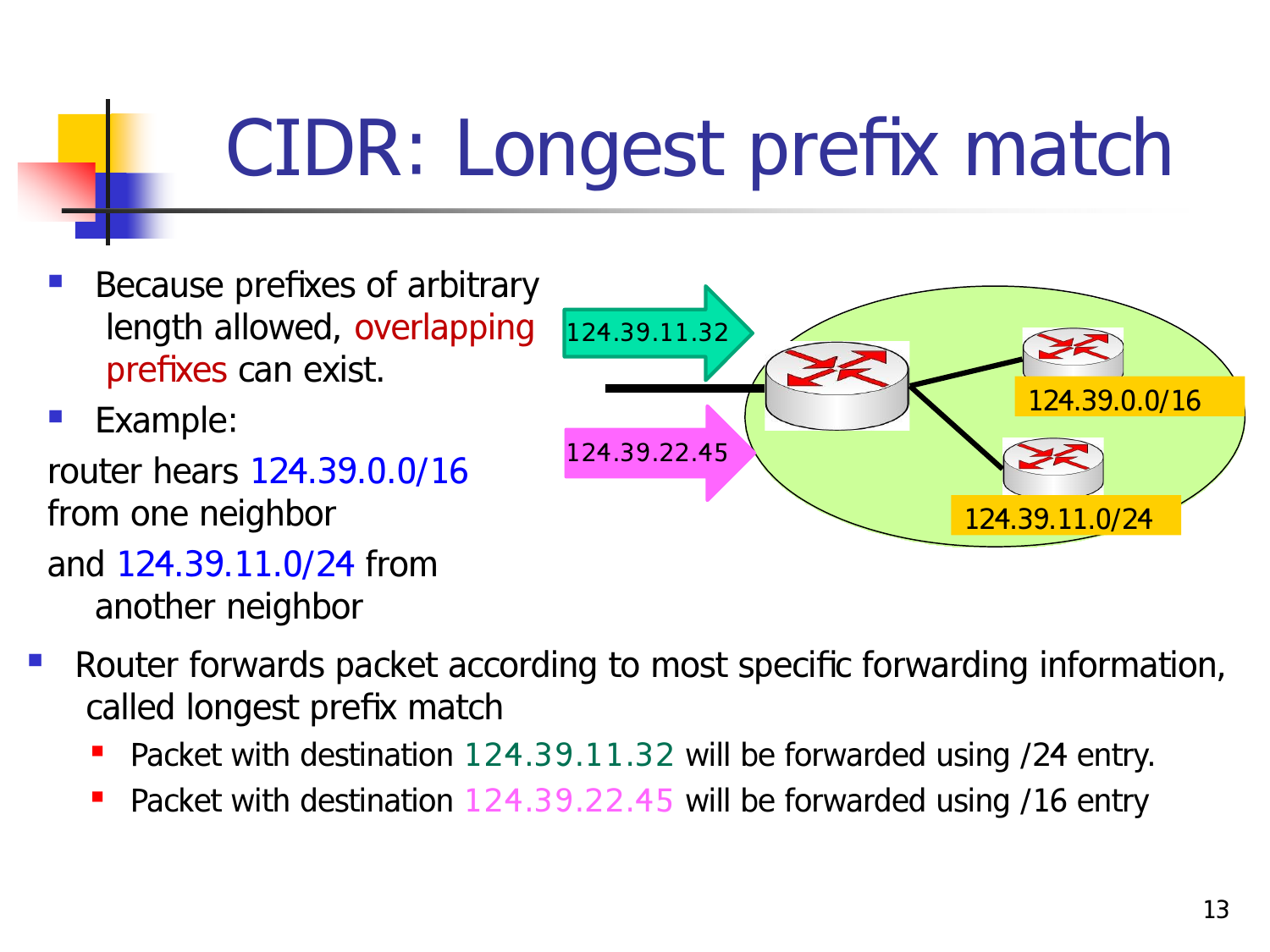

# CIDR: Longest prefix match

Because prefixes of arbitrary  length allowed, overlapping  prefixes can exist.
Example:
router hears 124.39.0.0/16
from one neighbor
and 124.39.11.0/24 from  another neighbor

124.39.11.32

124.39.0.0/16
124.39.0.0/16

124.39.22.45

124.39.11.0/24
124.39.11.0/24
Router forwards packet according to most specific forwarding information,  called longest prefix match
Packet with destination 124.39.11.32 will be forwarded using /24 entry.
Packet with destination 124.39.22.45 will be forwarded using /16 entry
13